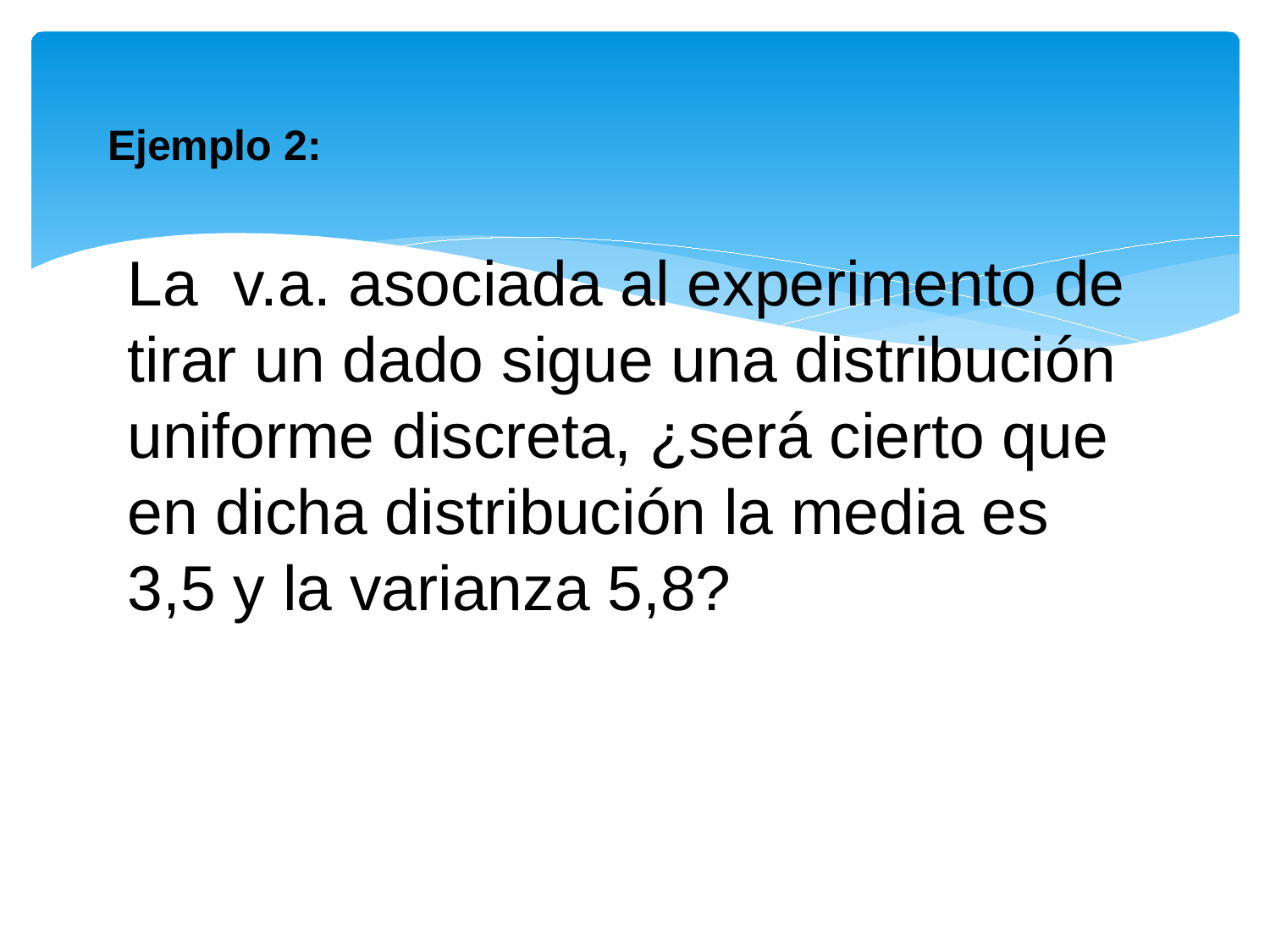

# Ejemplo 2:
La  v.a. asociada al experimento de tirar un dado sigue una distribución uniforme discreta, ¿será cierto que en dicha distribución la media es 3,5 y la varianza 5,8?